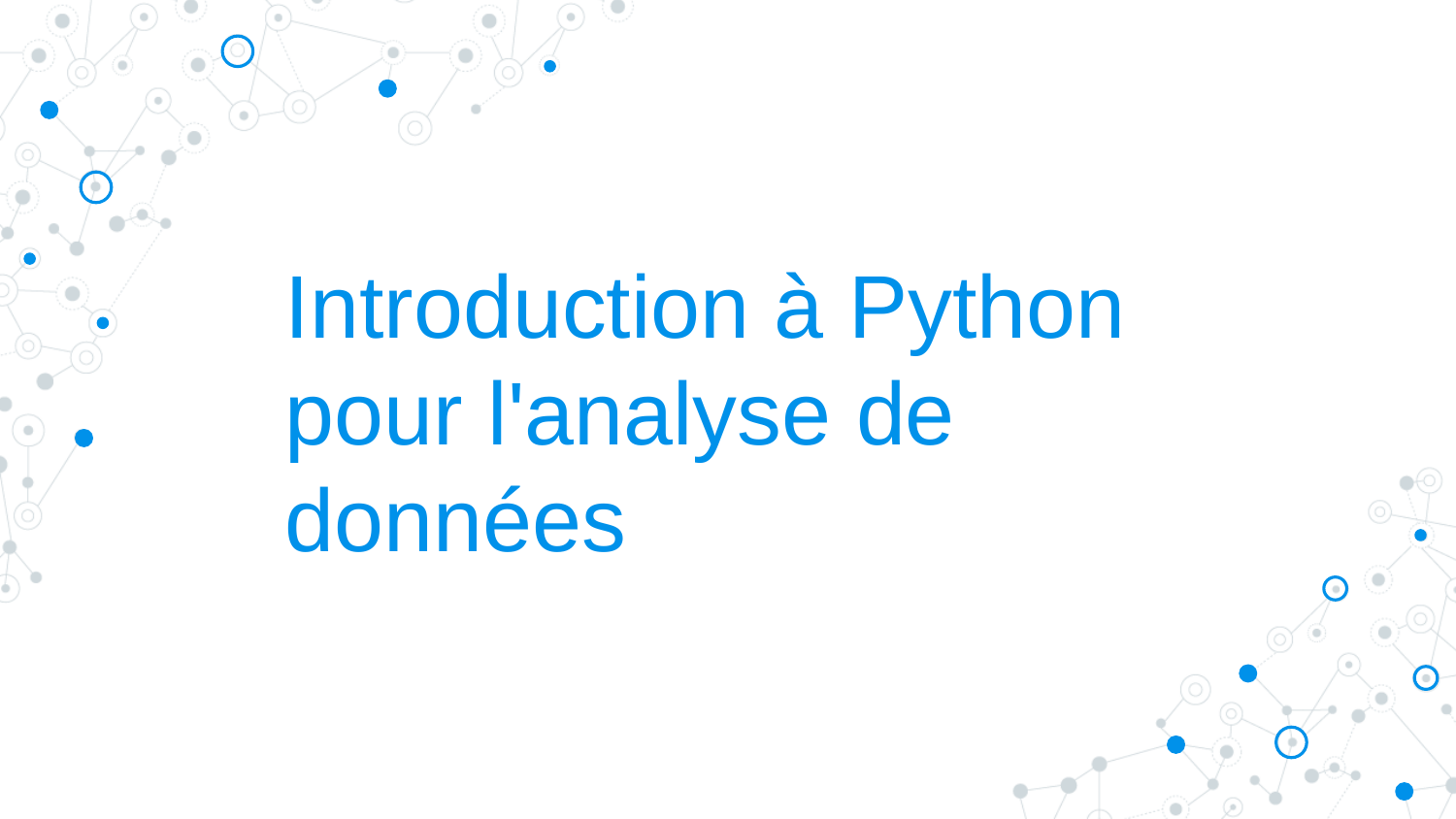

# Introduction à Python pour l'analyse de données